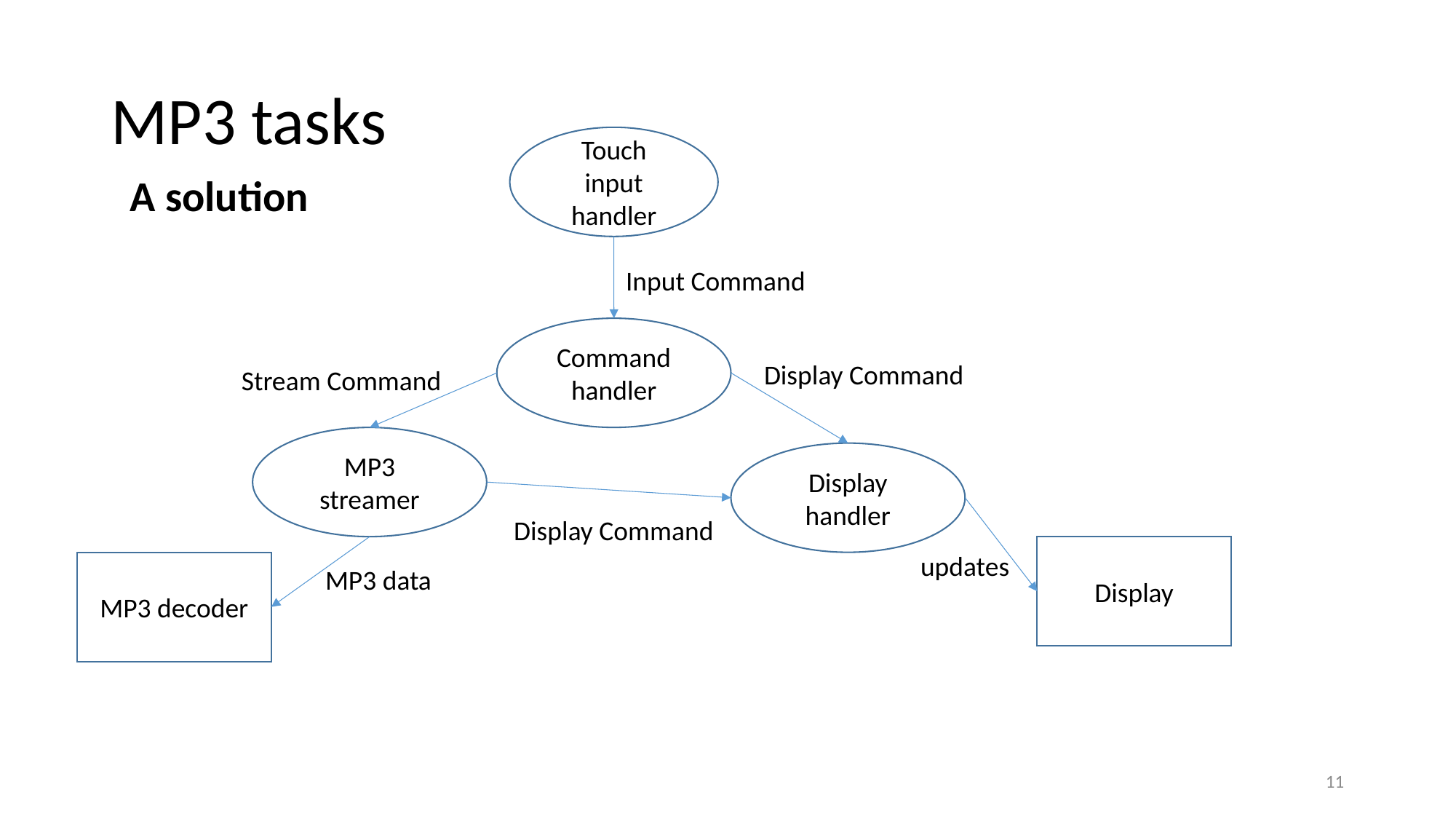

# MP3 tasks
Touch input handler
A solution

Input Command
Command handler
Display Command
Stream Command
MP3 streamer
Display handler
Display Command
Display
updates
MP3 decoder
MP3 data
11